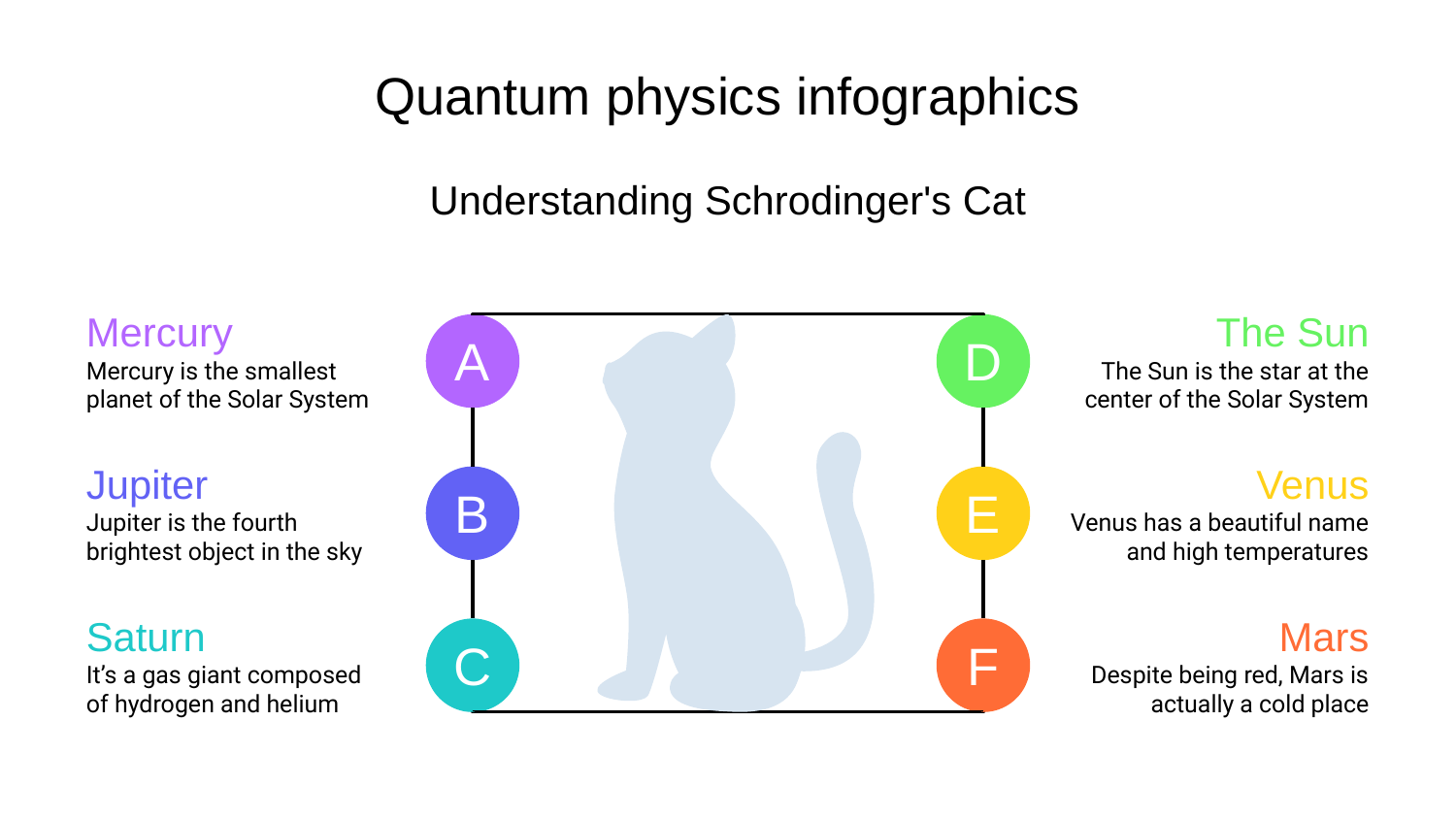

# Quantum physics infographics
Understanding Schrodinger's Cat
Mercury
A
Mercury is the smallest planet of the Solar System
The Sun
D
The Sun is the star at the center of the Solar System

Jupiter
B
Jupiter is the fourth brightest object in the sky
Venus
E
Venus has a beautiful name and high temperatures
Saturn
C
It’s a gas giant composed of hydrogen and helium
Mars
F
Despite being red, Mars is actually a cold place